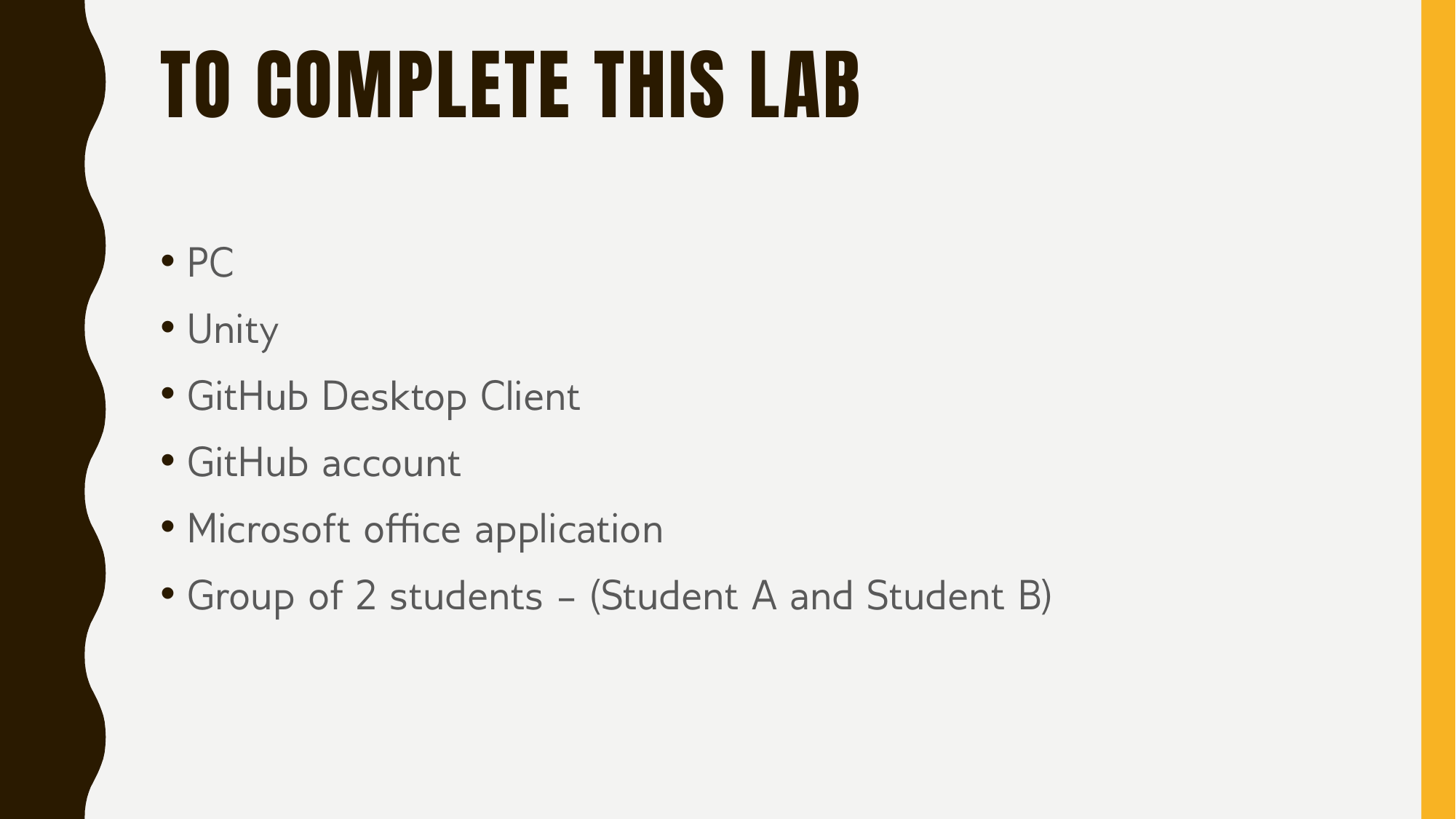

# To complete this lab
PC
Unity
GitHub Desktop Client
GitHub account
Microsoft office application
Group of 2 students – (Student A and Student B)